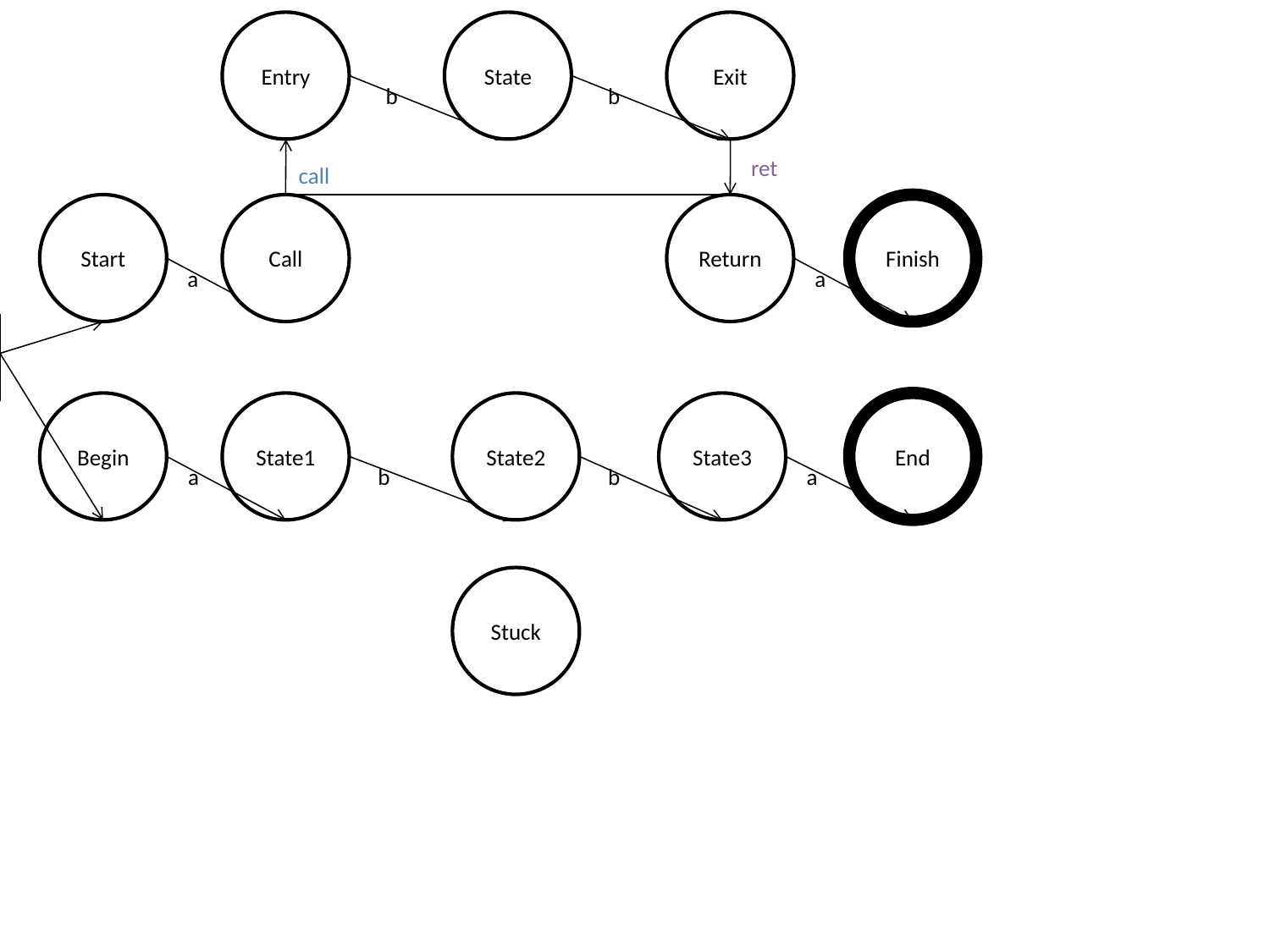

Entry
State
Exit
b
b
ret
call
Start
Call
Return
Finish
a
a
Begin
State1
State2
State3
End
a
b
b
a
Stuck